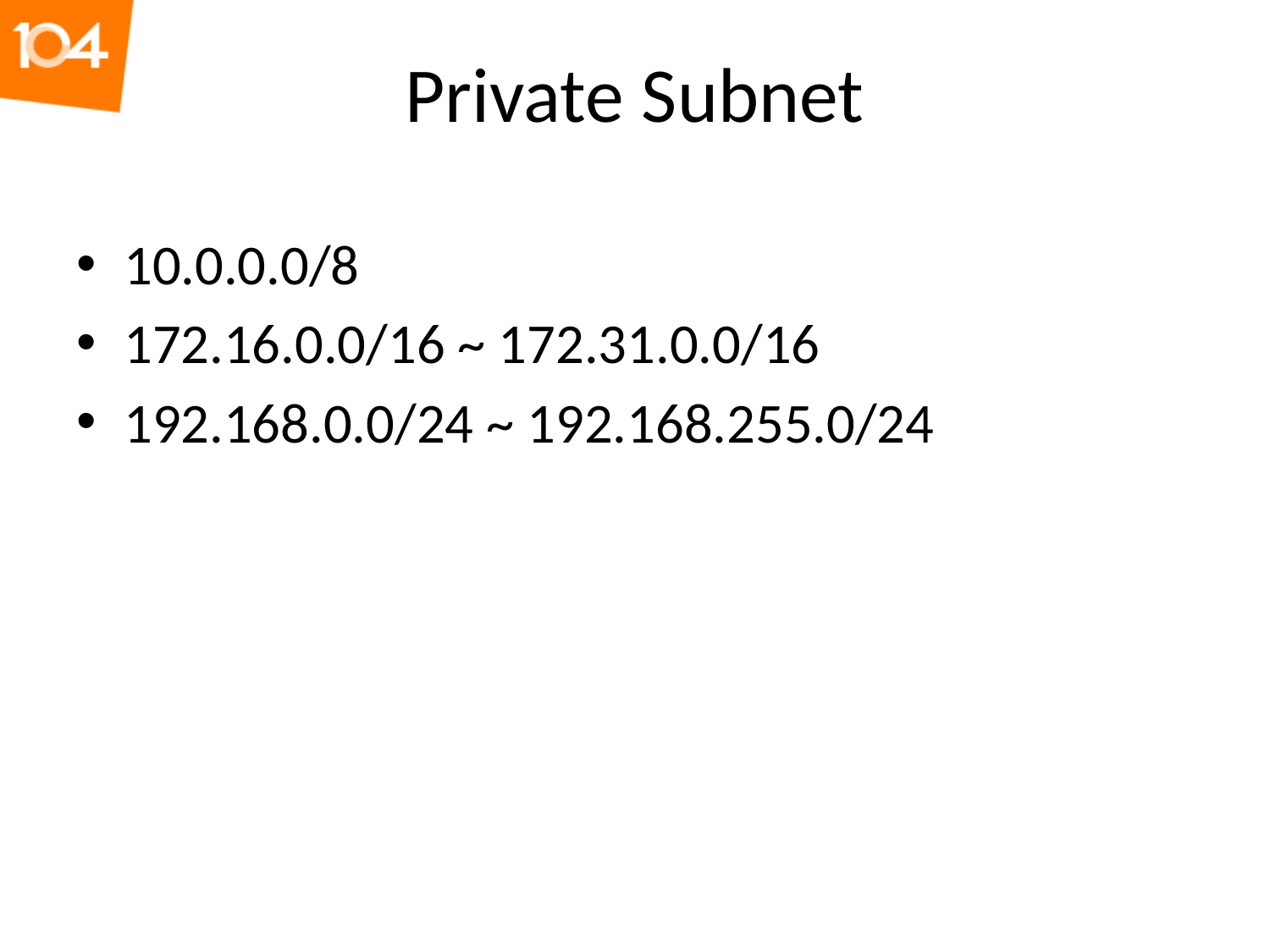

# Private Subnet
10.0.0.0/8
172.16.0.0/16 ~ 172.31.0.0/16
192.168.0.0/24 ~ 192.168.255.0/24